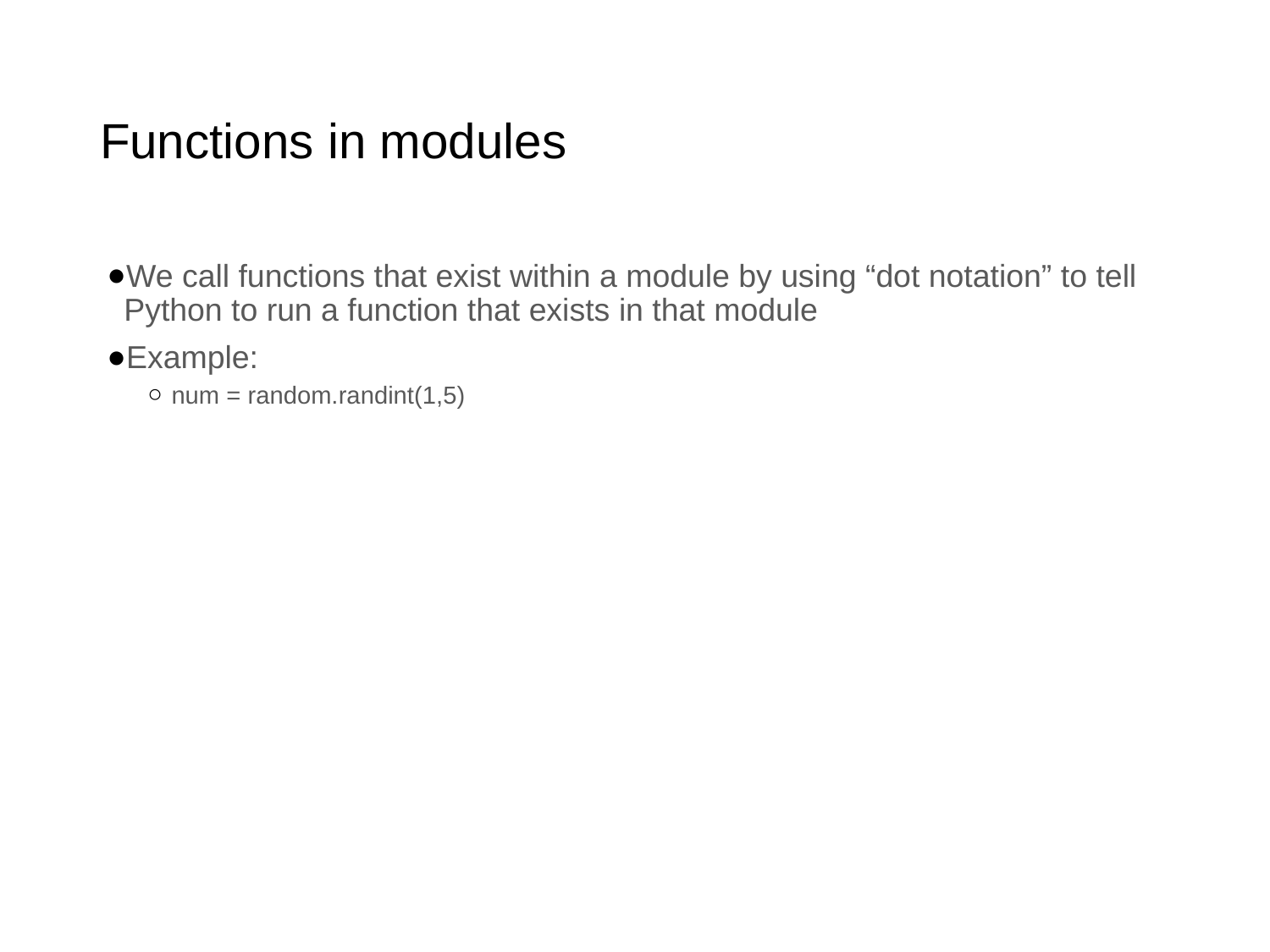

# Functions in modules
We call functions that exist within a module by using “dot notation” to tell Python to run a function that exists in that module
Example:
num = random.randint(1,5)